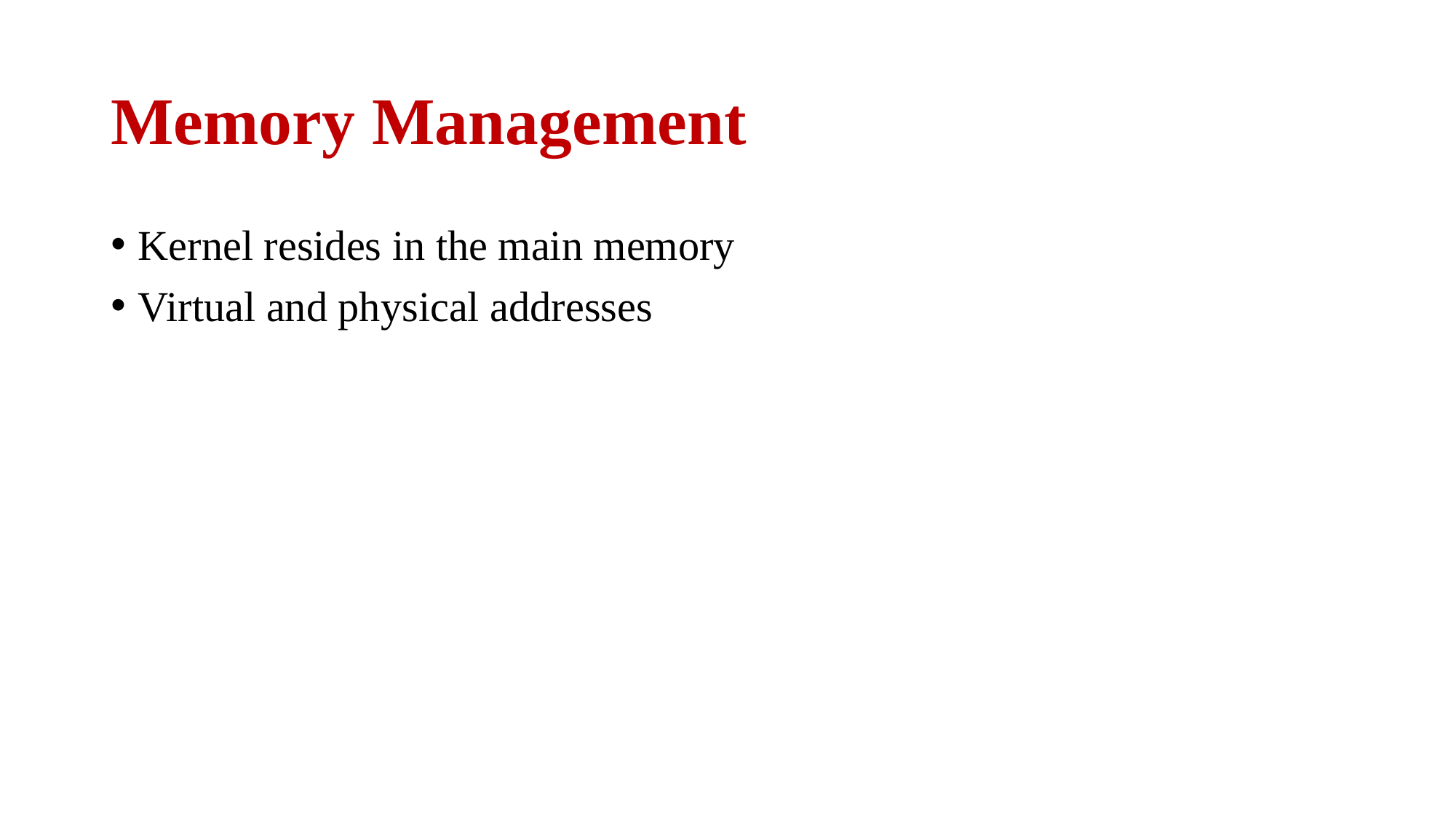

# Memory Management
Kernel resides in the main memory
Virtual and physical addresses